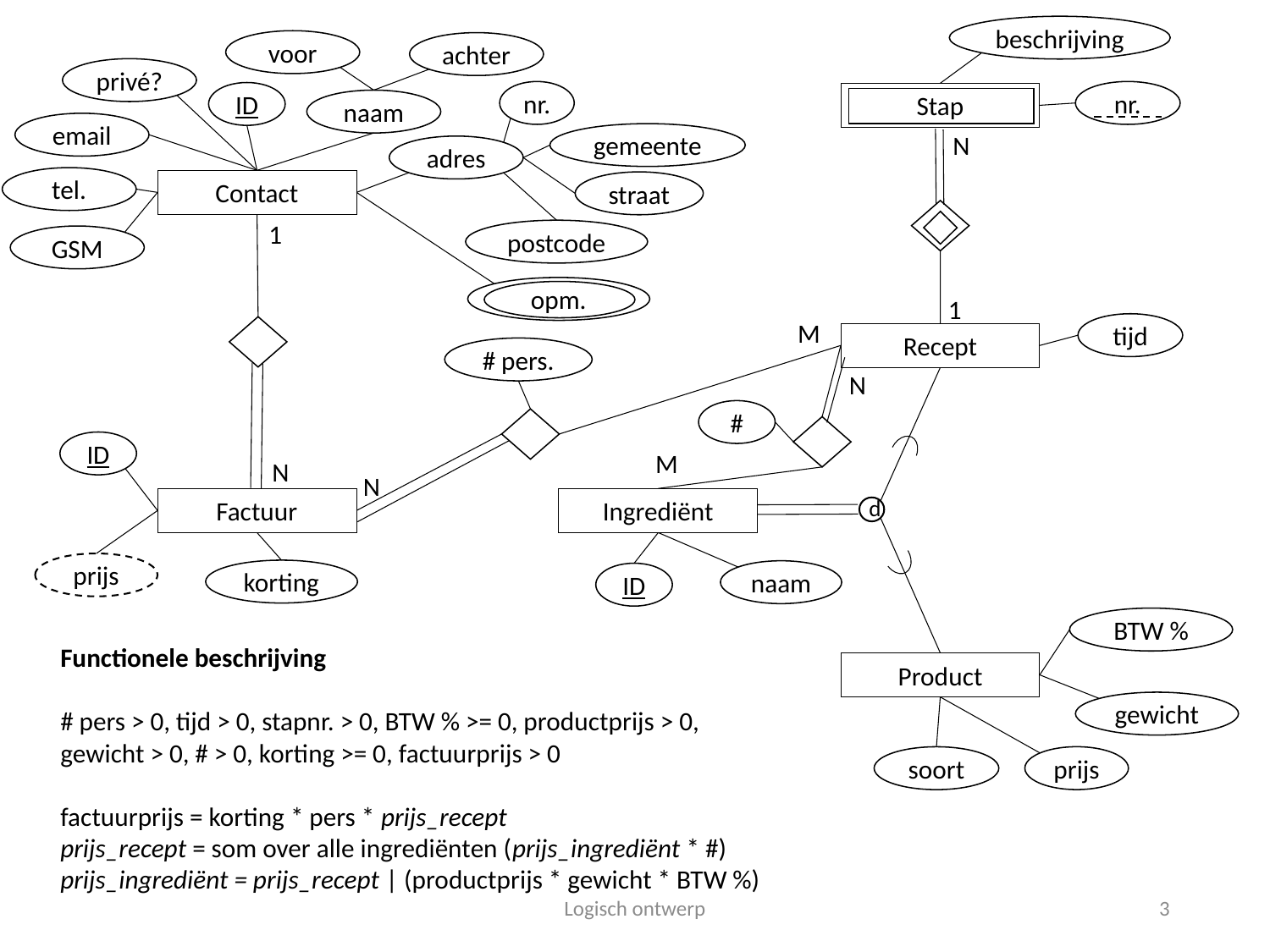

beschrijving
voor
achter
privé?
nr.
nr.
ID
Stap

naam
email
N
gemeente
adres
tel.
Contact
straat

1
postcode
GSM
opm.

1
M
tijd

Recept
# pers.
N
#

ID

M
N
N
d
Factuur
Ingrediënt

prijs
korting
naam
ID
BTW %
Functionele beschrijving

# pers > 0, tijd > 0, stapnr. > 0, BTW % >= 0, productprijs > 0, gewicht > 0, # > 0, korting >= 0, factuurprijs > 0

factuurprijs = korting * pers * prijs_recept
prijs_recept = som over alle ingrediënten (prijs_ingrediënt * #)
prijs_ingrediënt = prijs_recept | (productprijs * gewicht * BTW %)

Product
gewicht
prijs
soort
Logisch ontwerp
3